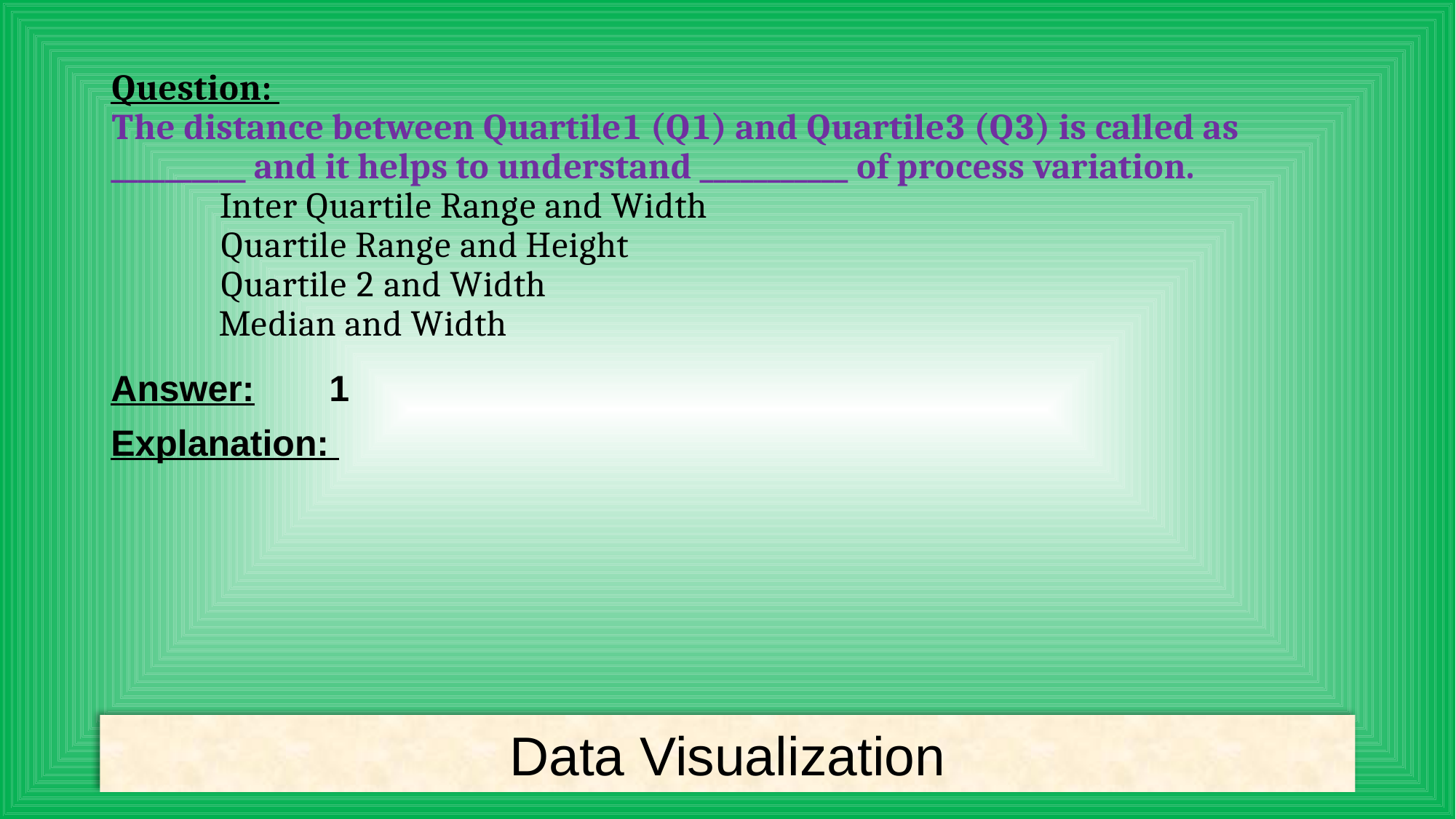

# Question: The distance between Quartile1 (Q1) and Quartile3 (Q3) is called as __________ and it helps to understand ___________ of process variation. Inter Quartile Range and Width Quartile Range and Height Quartile 2 and Width Median and Width
Answer:	1
Explanation:

Data Visualization